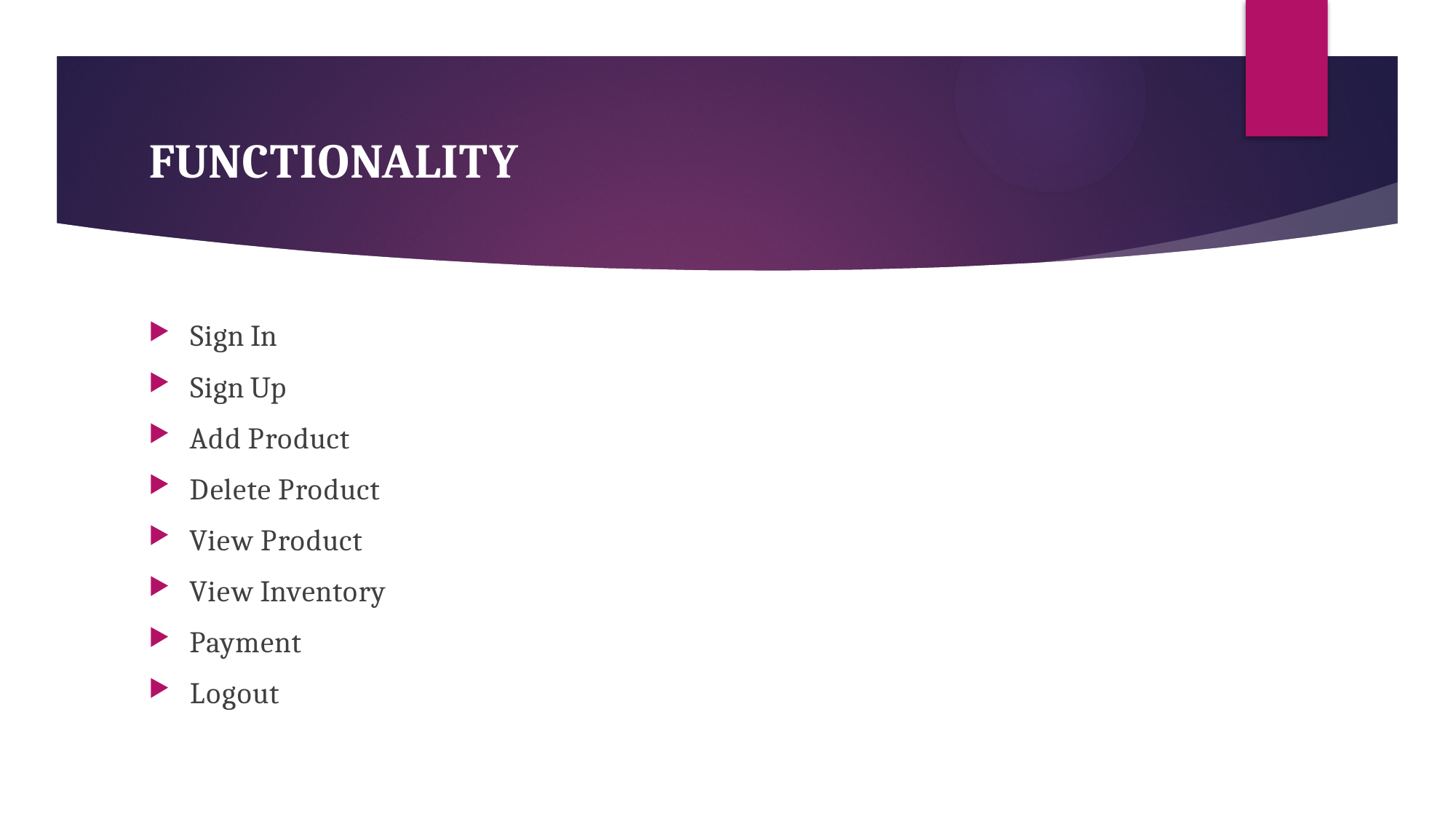

# FUNCTIONALITY
Sign In
Sign Up
Add Product
Delete Product
View Product
View Inventory
Payment
Logout